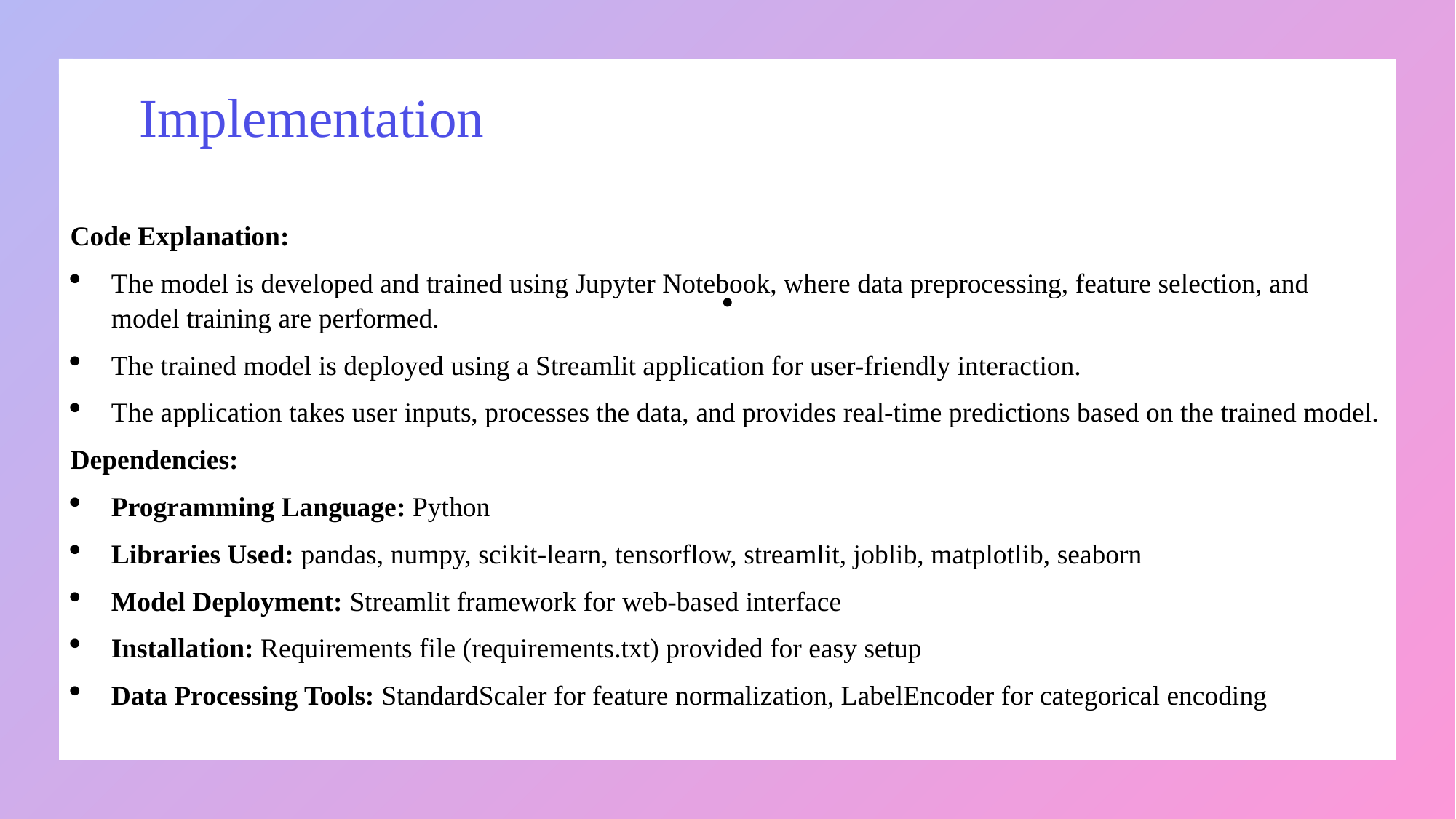

Implementation
Code Explanation:
The model is developed and trained using Jupyter Notebook, where data preprocessing, feature selection, and model training are performed.
The trained model is deployed using a Streamlit application for user-friendly interaction.
The application takes user inputs, processes the data, and provides real-time predictions based on the trained model.
Dependencies:
Programming Language: Python
Libraries Used: pandas, numpy, scikit-learn, tensorflow, streamlit, joblib, matplotlib, seaborn
Model Deployment: Streamlit framework for web-based interface
Installation: Requirements file (requirements.txt) provided for easy setup
Data Processing Tools: StandardScaler for feature normalization, LabelEncoder for categorical encoding

•